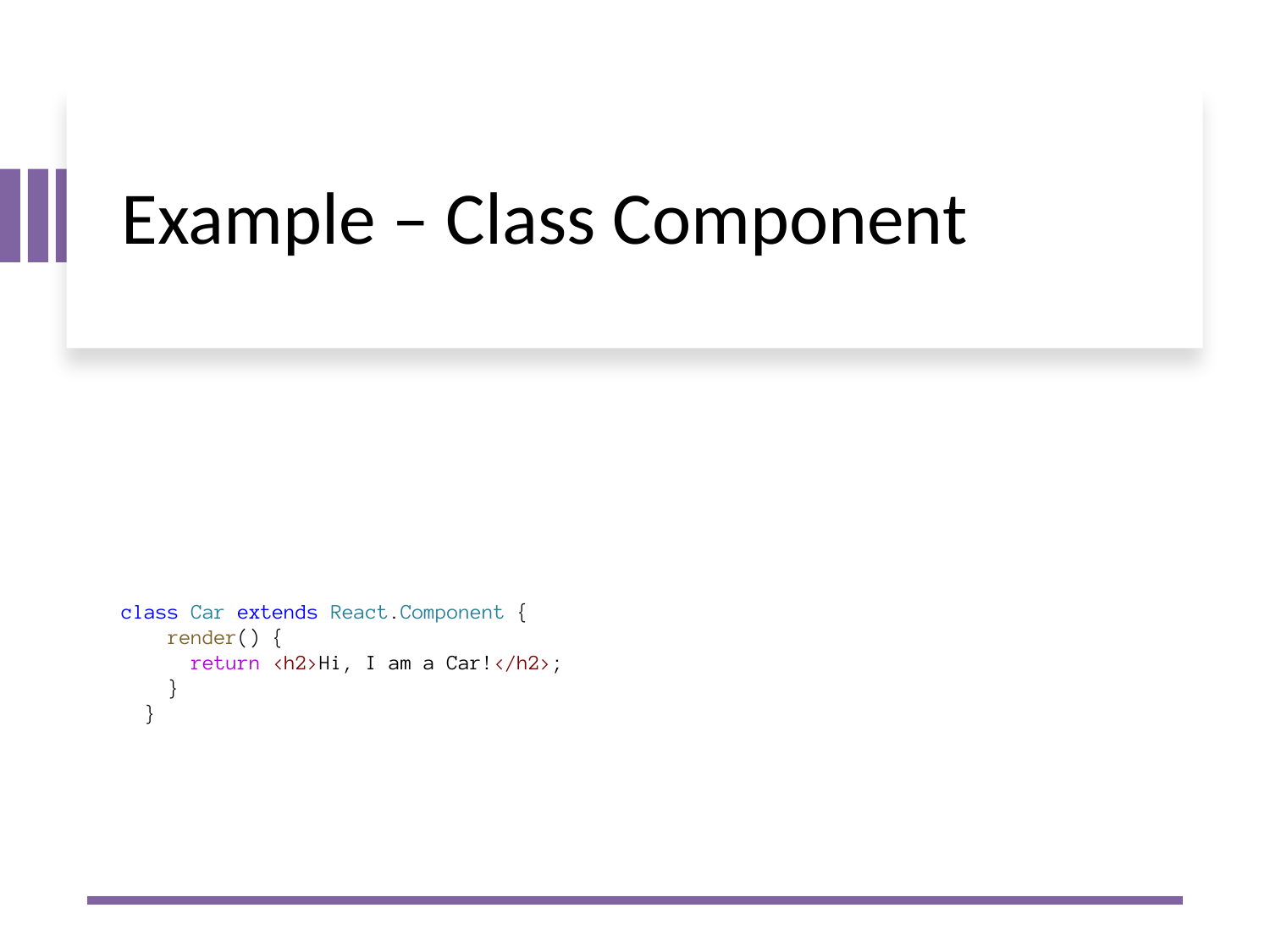

# Example – Class Component

class Car extends React.Component {
    render() {
      return <h2>Hi, I am a Car!</h2>;
    }
  }